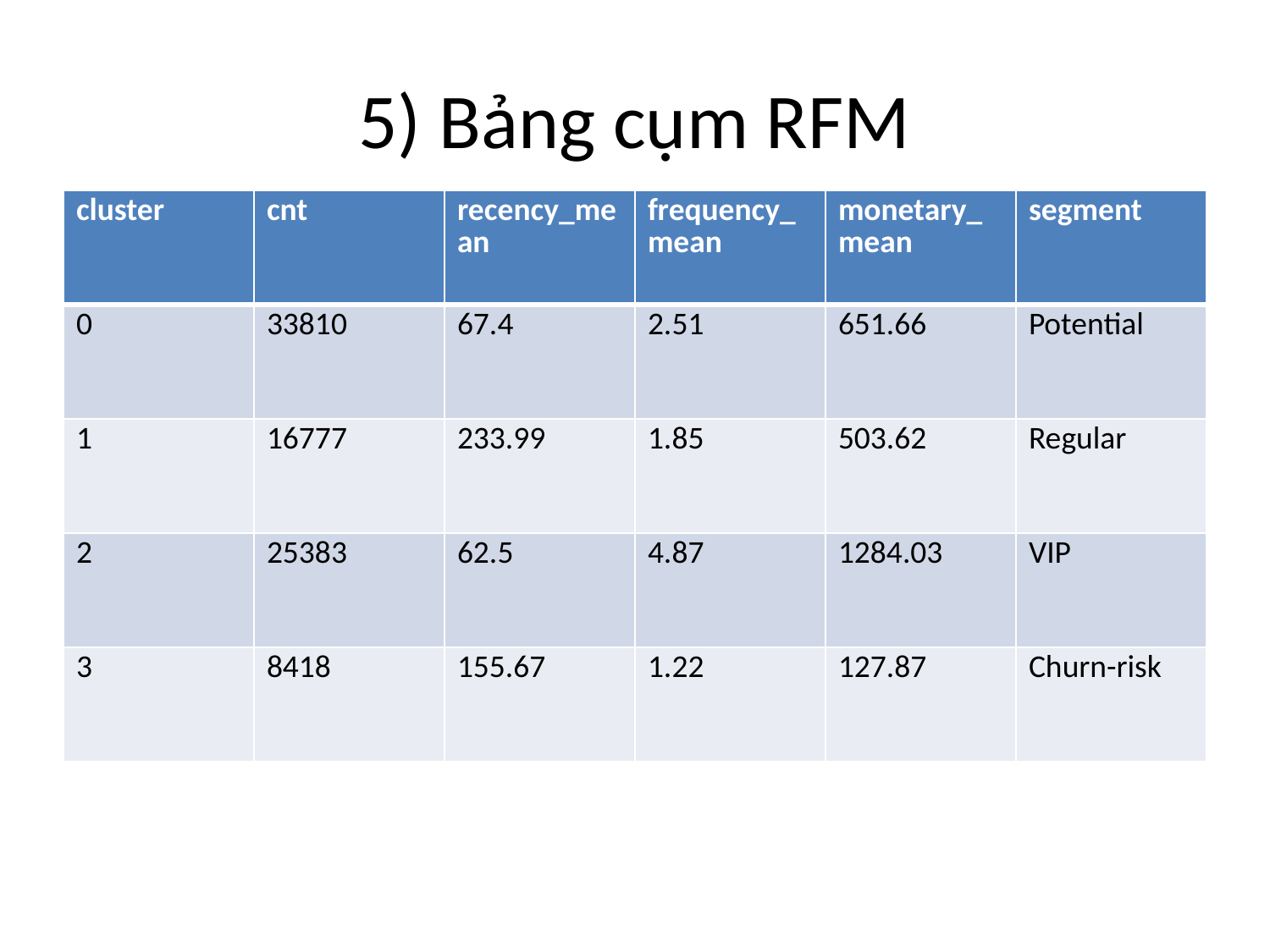

# 5) Bảng cụm RFM
| cluster | cnt | recency\_mean | frequency\_mean | monetary\_mean | segment |
| --- | --- | --- | --- | --- | --- |
| 0 | 33810 | 67.4 | 2.51 | 651.66 | Potential |
| 1 | 16777 | 233.99 | 1.85 | 503.62 | Regular |
| 2 | 25383 | 62.5 | 4.87 | 1284.03 | VIP |
| 3 | 8418 | 155.67 | 1.22 | 127.87 | Churn-risk |